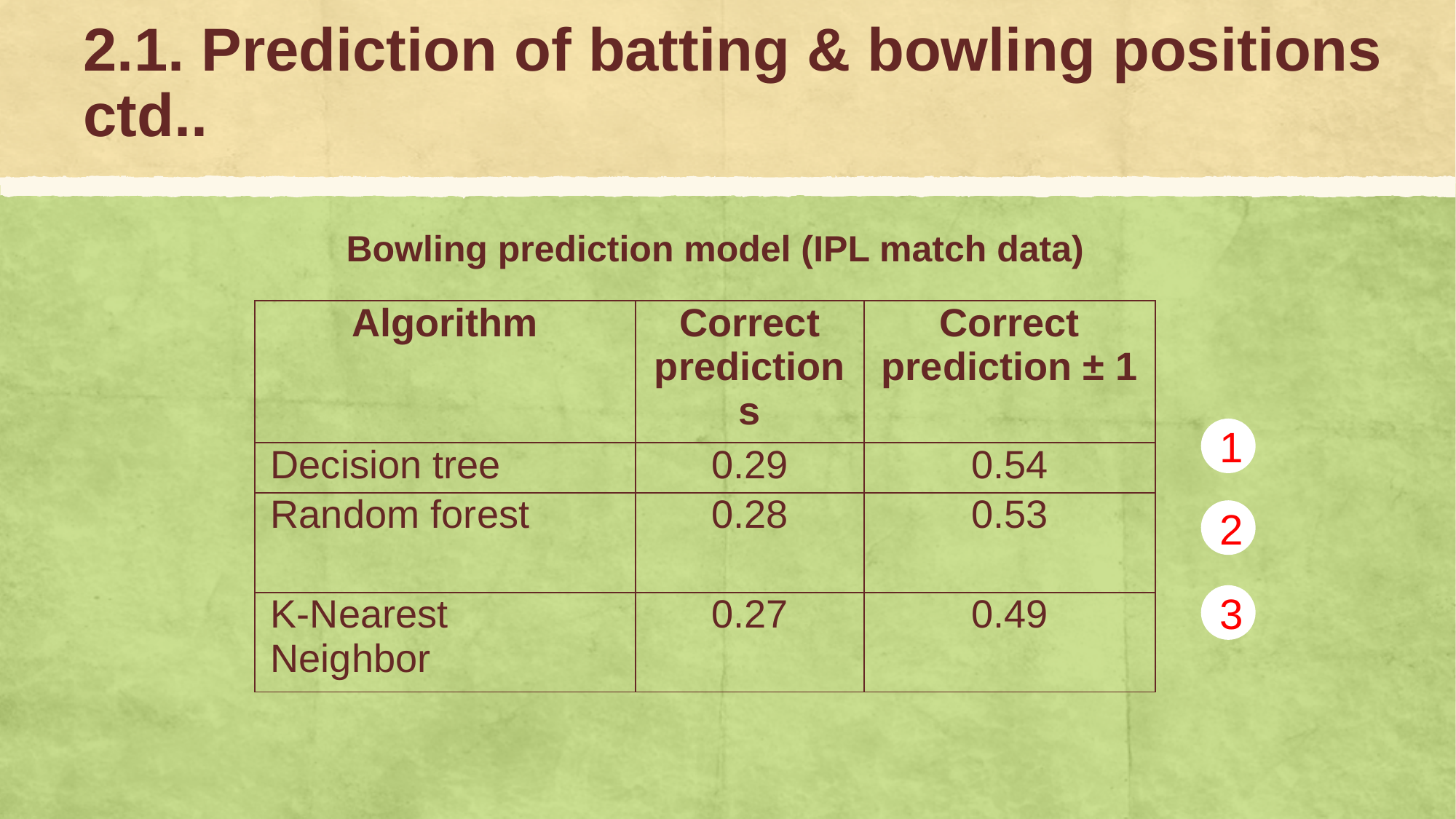

# 2.1. Prediction of batting & bowling positions  ctd..

Bowling prediction model (IPL match data)
| Algorithm | Correct predictions | Correct prediction ± 1 |
| --- | --- | --- |
| Decision tree | 0.29 | 0.54 |
| Random forest | 0.28 | 0.53 |
| K-Nearest Neighbor | 0.27 | 0.49 |
1
2
3